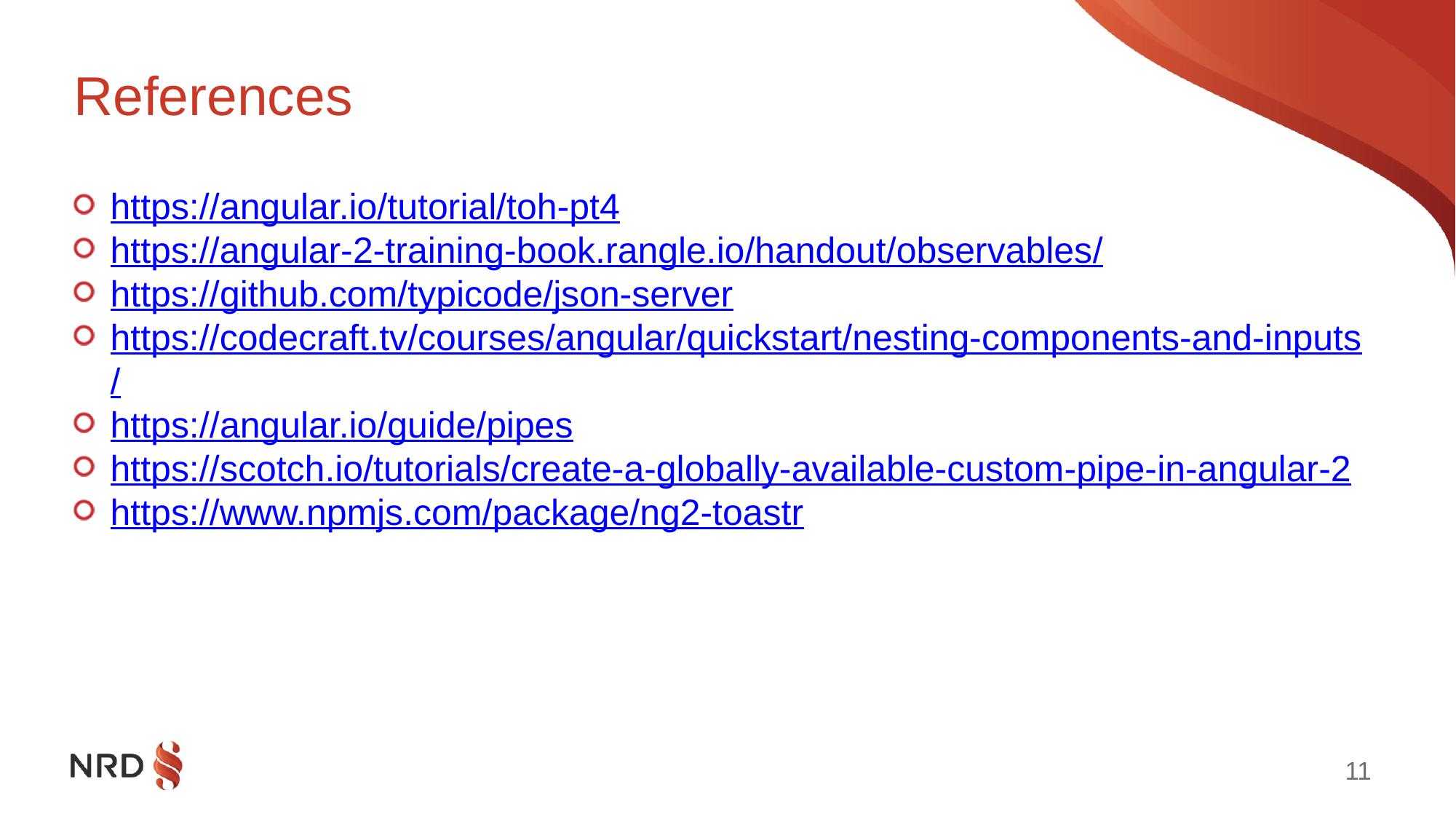

# References
https://angular.io/tutorial/toh-pt4
https://angular-2-training-book.rangle.io/handout/observables/
https://github.com/typicode/json-server
https://codecraft.tv/courses/angular/quickstart/nesting-components-and-inputs/
https://angular.io/guide/pipes
https://scotch.io/tutorials/create-a-globally-available-custom-pipe-in-angular-2
https://www.npmjs.com/package/ng2-toastr
11